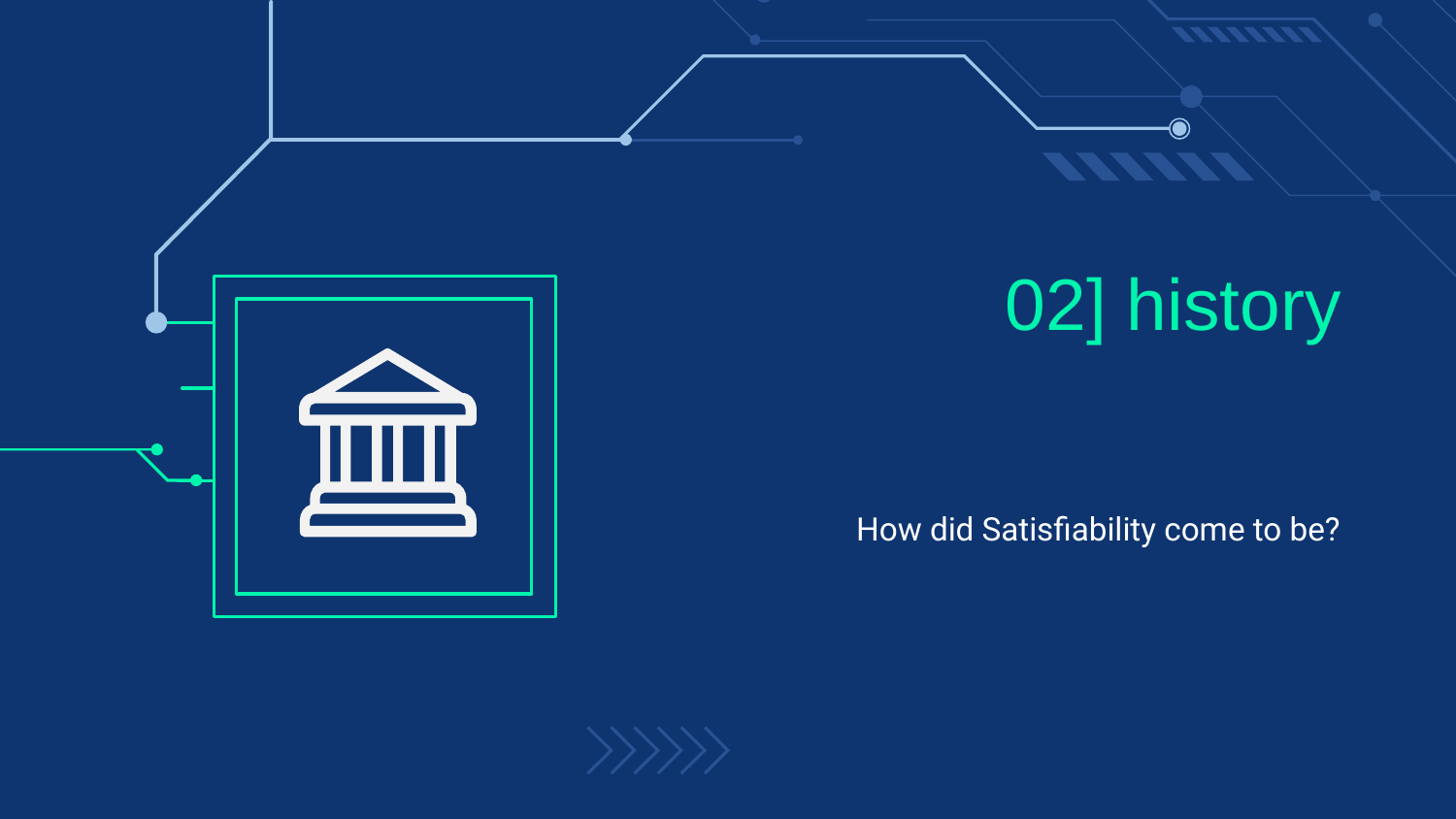

# 02] history

How did Satisfiability come to be?